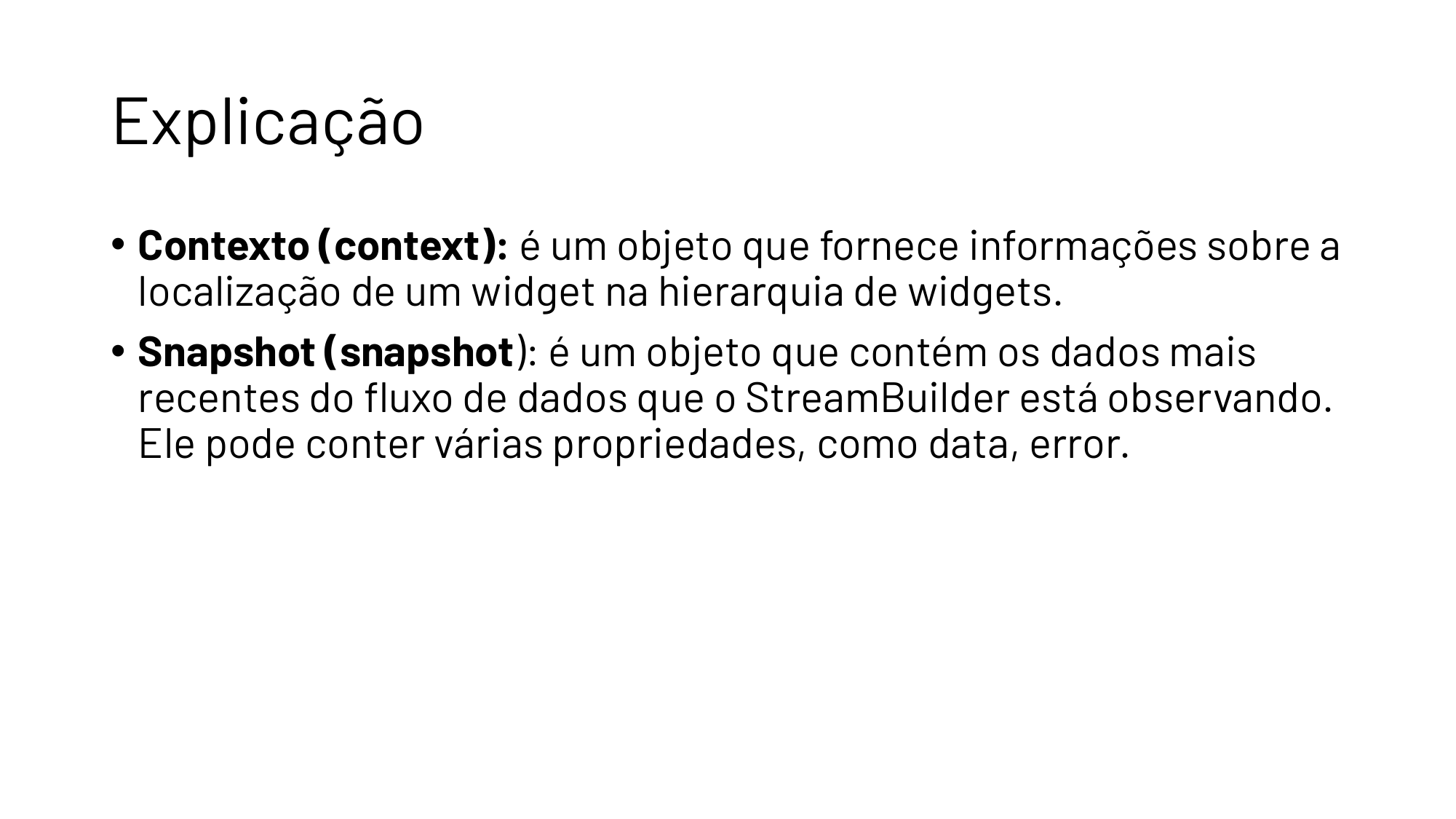

# Explicação
Contexto (context): é um objeto que fornece informações sobre a localização de um widget na hierarquia de widgets.
Snapshot (snapshot): é um objeto que contém os dados mais recentes do fluxo de dados que o StreamBuilder está observando. Ele pode conter várias propriedades, como data, error.